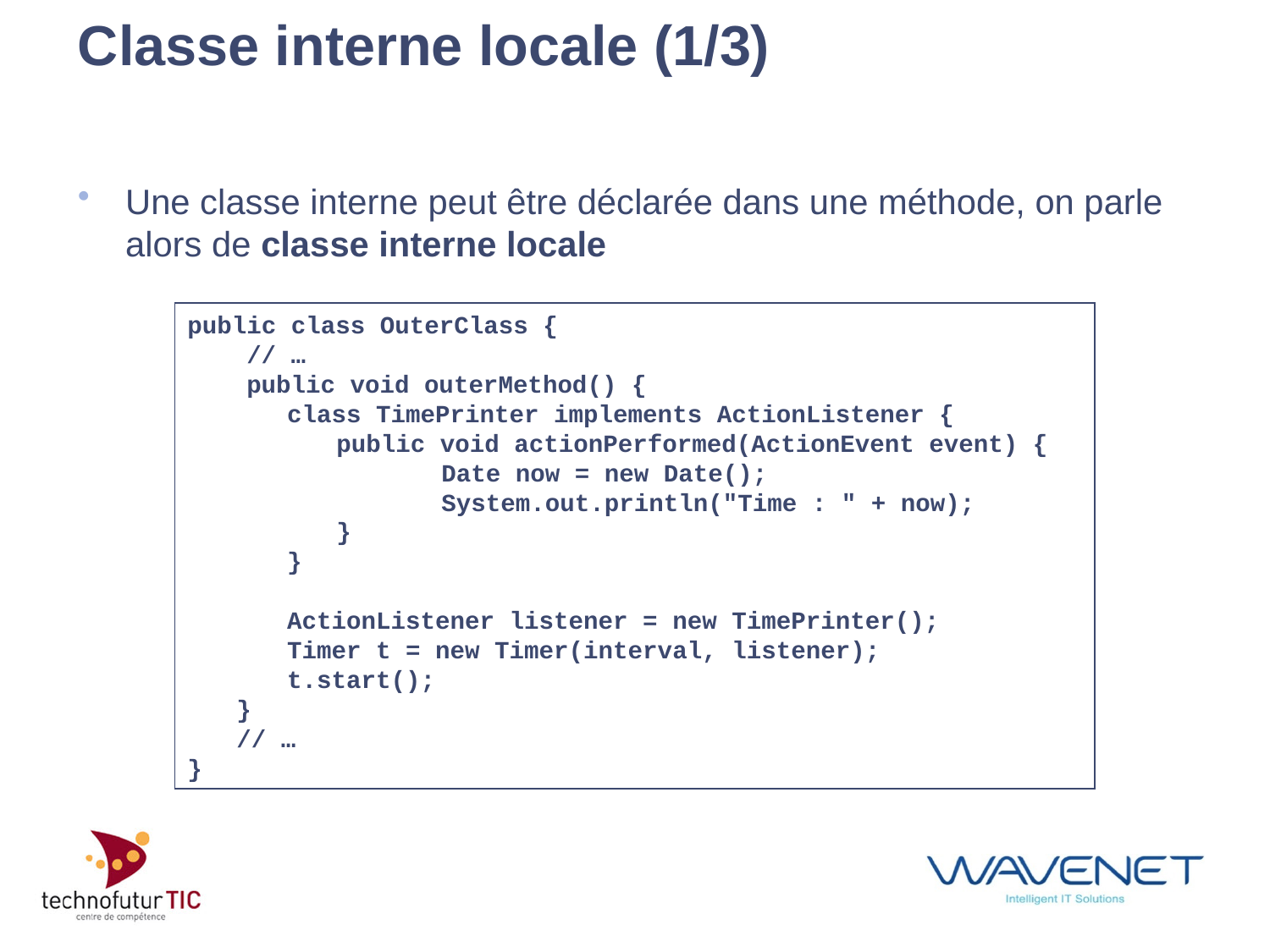

# Classe interne locale (1/3)
Une classe interne peut être déclarée dans une méthode, on parle alors de classe interne locale

public class OuterClass {
    // …
    public void outerMethod() {
		class TimePrinter implements ActionListener {
	     	public void actionPerformed(ActionEvent event) {
	        	Date now = new Date();
    	      	System.out.println("Time : " + now);
	     	}
		}

		ActionListener listener = new TimePrinter();
		Timer t = new Timer(interval, listener);
		t.start();
   	}
  	// …
}